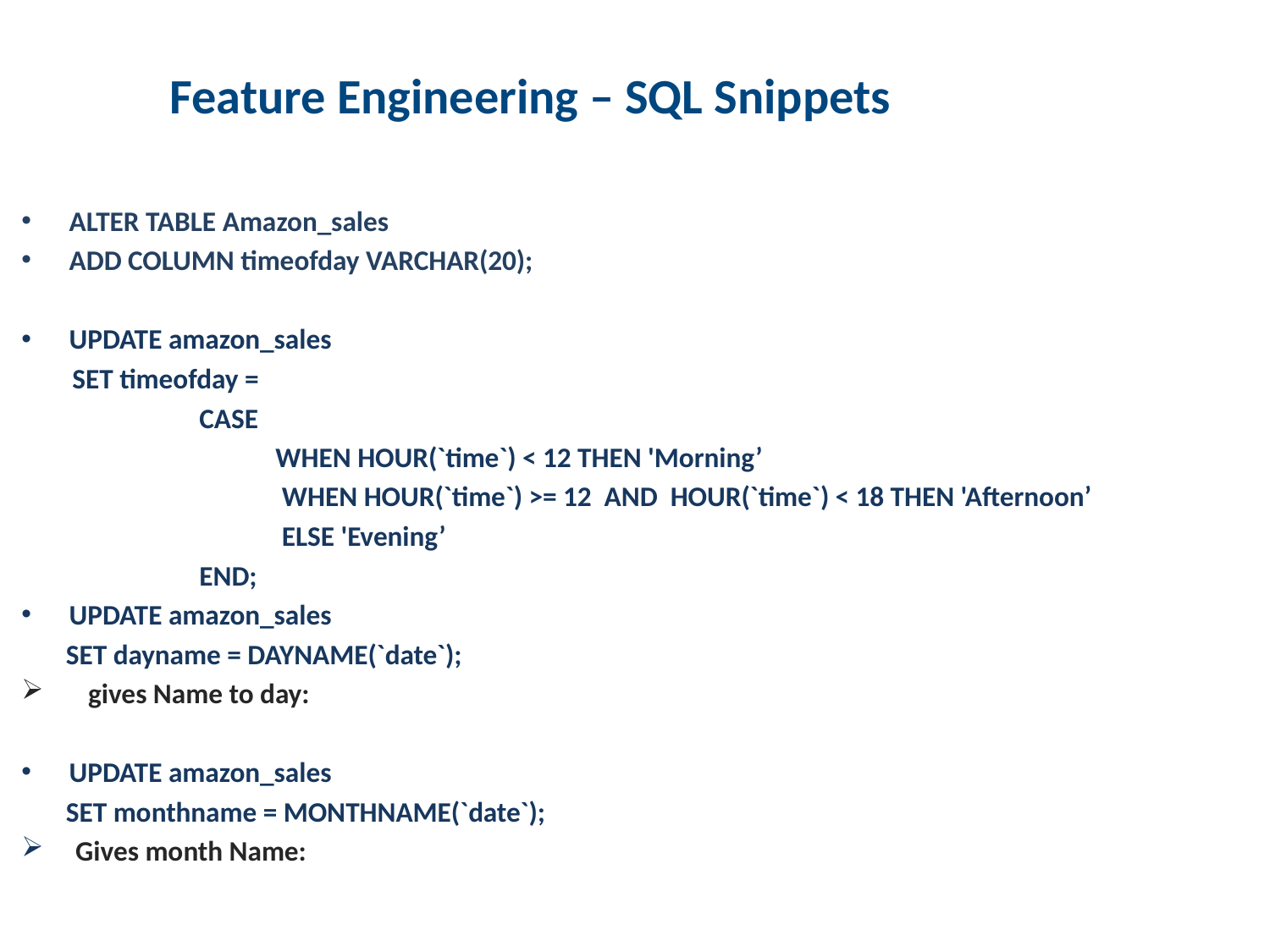

# Feature Engineering – SQL Snippets
ALTER TABLE Amazon_sales
ADD COLUMN timeofday VARCHAR(20);

UPDATE amazon_sales
        SET timeofday =
                            CASE
                                        WHEN HOUR(`time`) < 12 THEN 'Morning’
                                         WHEN HOUR(`time`) >= 12  AND  HOUR(`time`) < 18 THEN 'Afternoon’
                                         ELSE 'Evening’
                            END;
UPDATE amazon_sales
       SET dayname = DAYNAME(`date`);
   gives Name to day:

UPDATE amazon_sales
       SET monthname = MONTHNAME(`date`);
 Gives month Name: